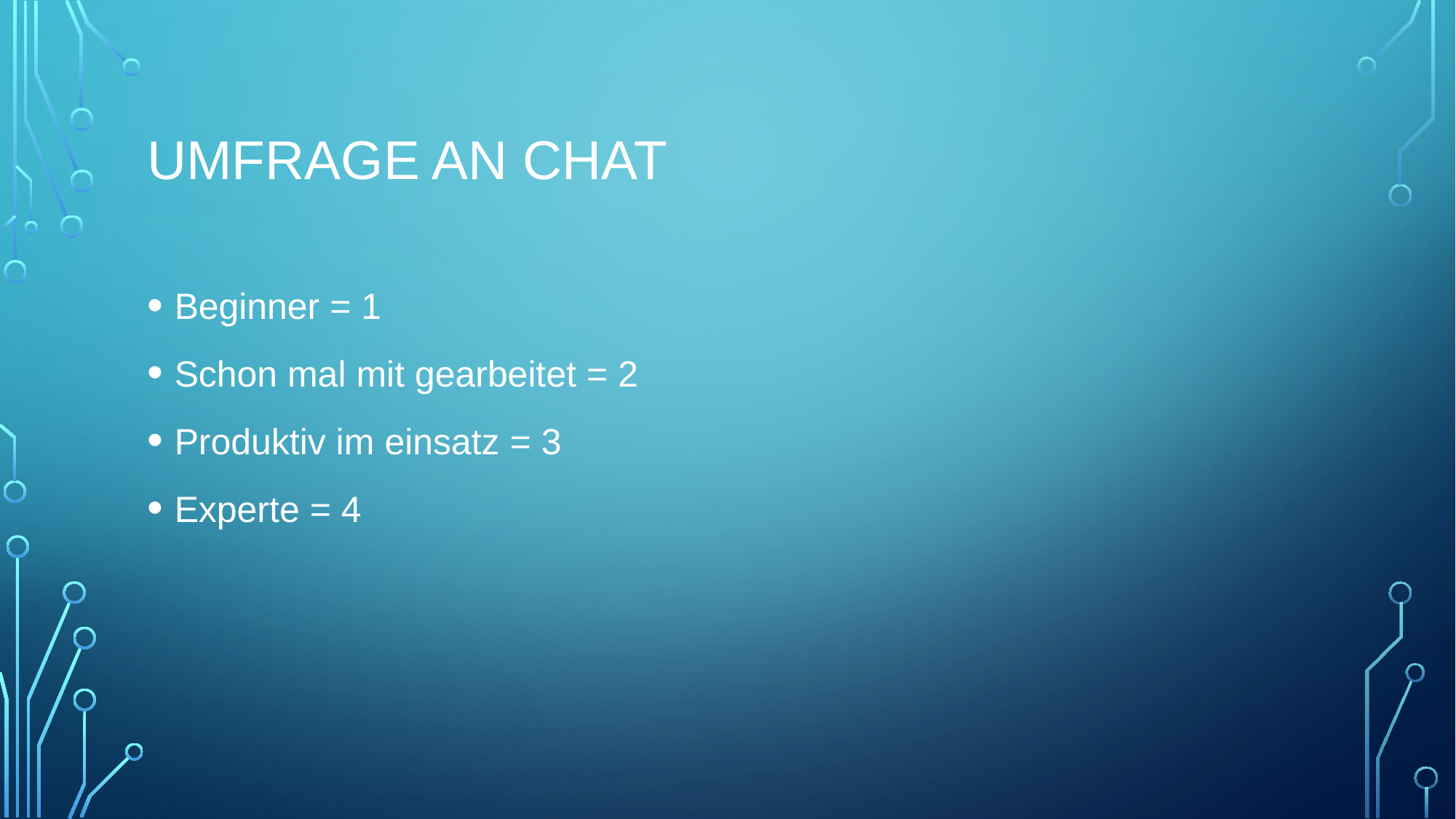

# Umfrage an chat
Beginner = 1
Schon mal mit gearbeitet = 2
Produktiv im einsatz = 3
Experte = 4